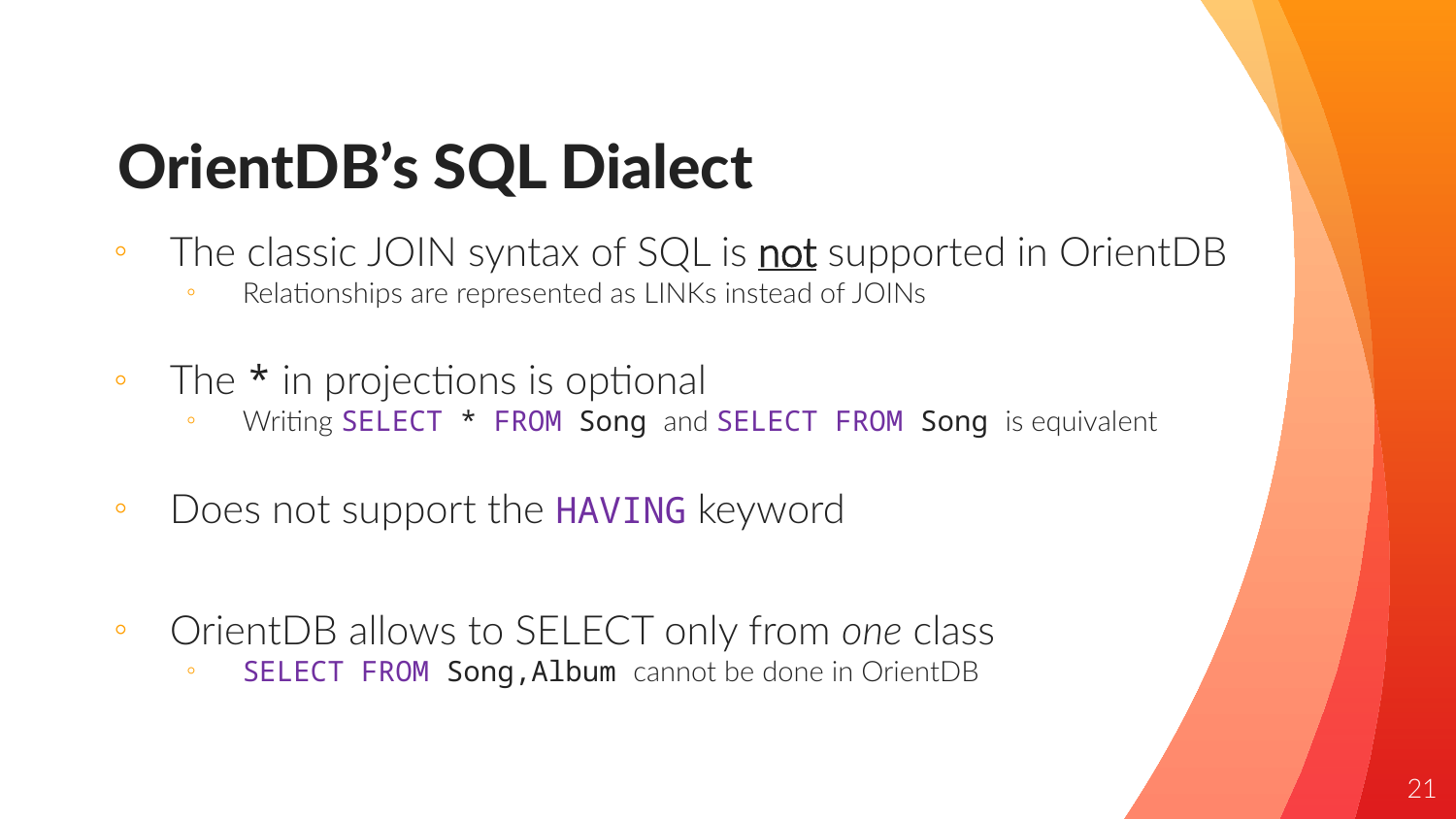

# OrientDB’s SQL Dialect
The classic JOIN syntax of SQL is not supported in OrientDB
Relationships are represented as LINKs instead of JOINs

The * in projections is optional
Writing SELECT * FROM Song and SELECT FROM Song is equivalent

Does not support the HAVING keyword

OrientDB allows to SELECT only from one class
SELECT FROM Song,Album cannot be done in OrientDB

21